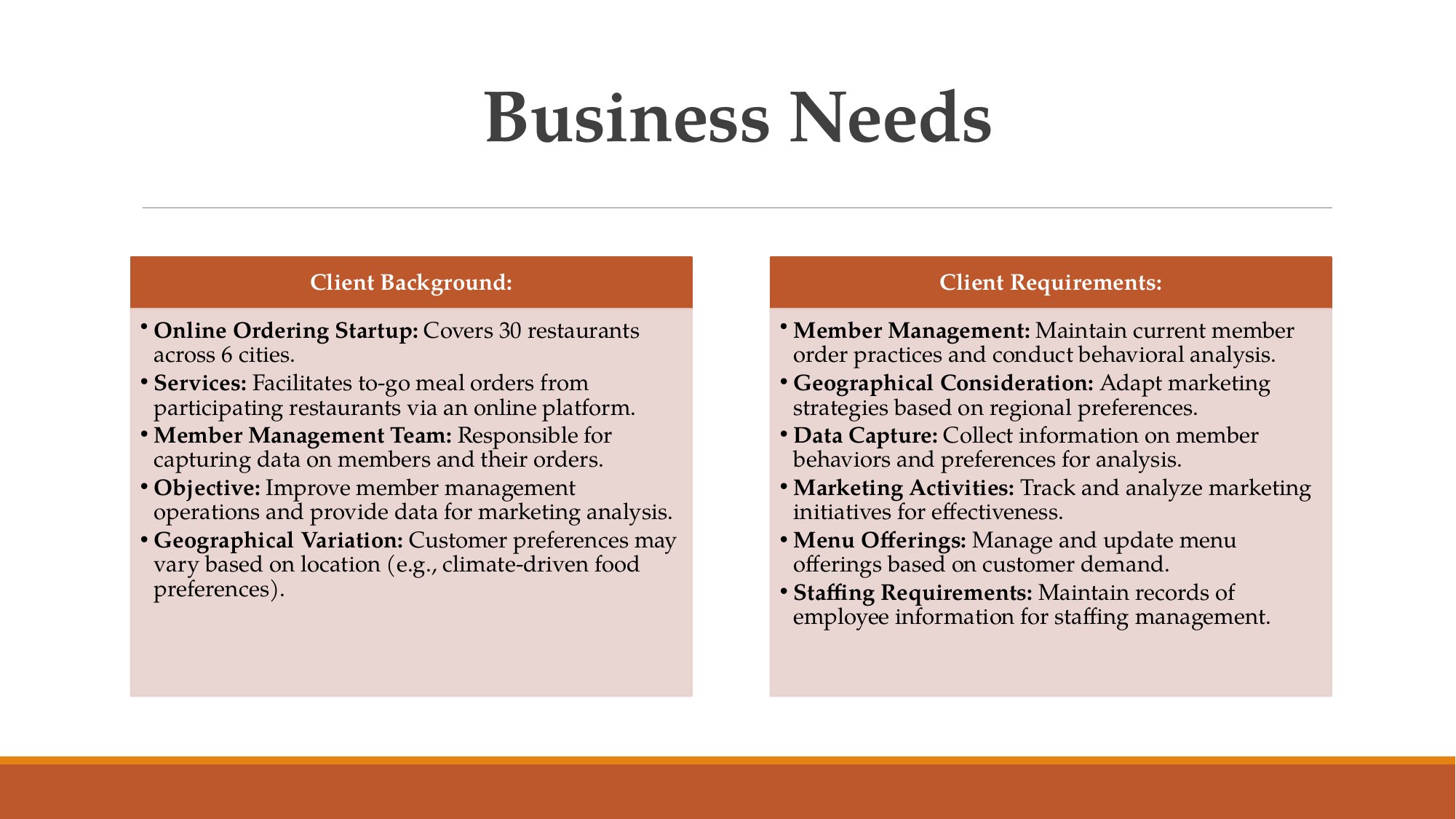

# Business Needs
Client Background:
Online Ordering Startup: Covers 30 restaurants across 6 cities.
Services: Facilitates to-go meal orders from participating restaurants via an online platform.
Member Management Team: Responsible for capturing data on members and their orders.
Objective: Improve member management operations and provide data for marketing analysis.
Geographical Variation: Customer preferences may vary based on location (e.g., climate-driven food preferences).
Client Requirements:
Member Management: Maintain current member order practices and conduct behavioral analysis.
Geographical Consideration: Adapt marketing strategies based on regional preferences.
Data Capture: Collect information on member behaviors and preferences for analysis.
Marketing Activities: Track and analyze marketing initiatives for effectiveness.
Menu Offerings: Manage and update menu offerings based on customer demand.
Staffing Requirements: Maintain records of employee information for staffing management.